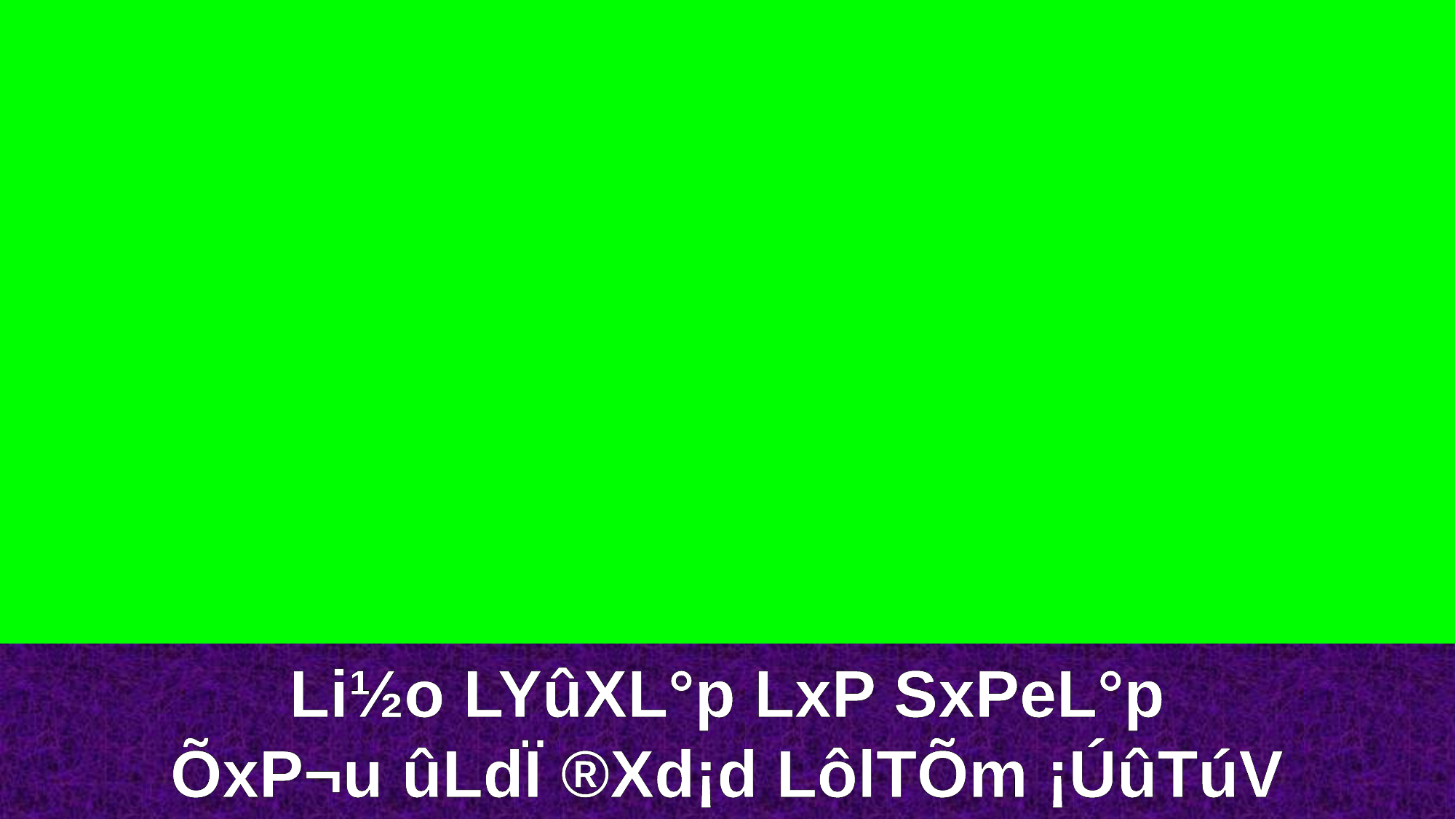

Li½o LYûXL°p LxP SxPeL°p
ÕxP¬u ûLdÏ ®Xd¡d LôlTÕm ¡ÚûTúV